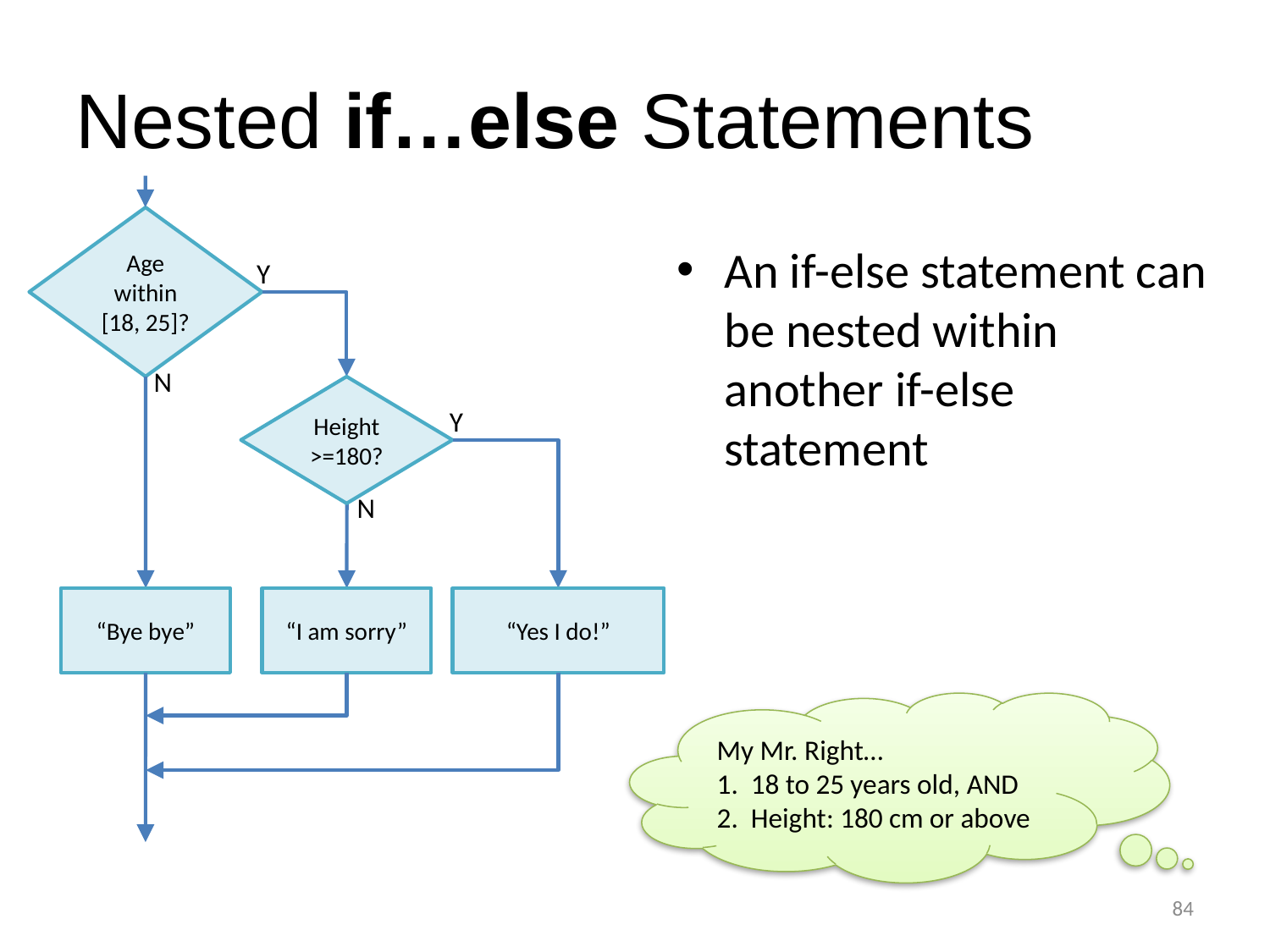

Nested if…else Statements

Age within [18, 25]?

“Bye bye”

Y
N
An if-else statement can be nested within another if-else statement

Height >=180?

“I am sorry”

Y
N

“Yes I do!”
My Mr. Right…
1.  18 to 25 years old, AND
2.  Height: 180 cm or above
84